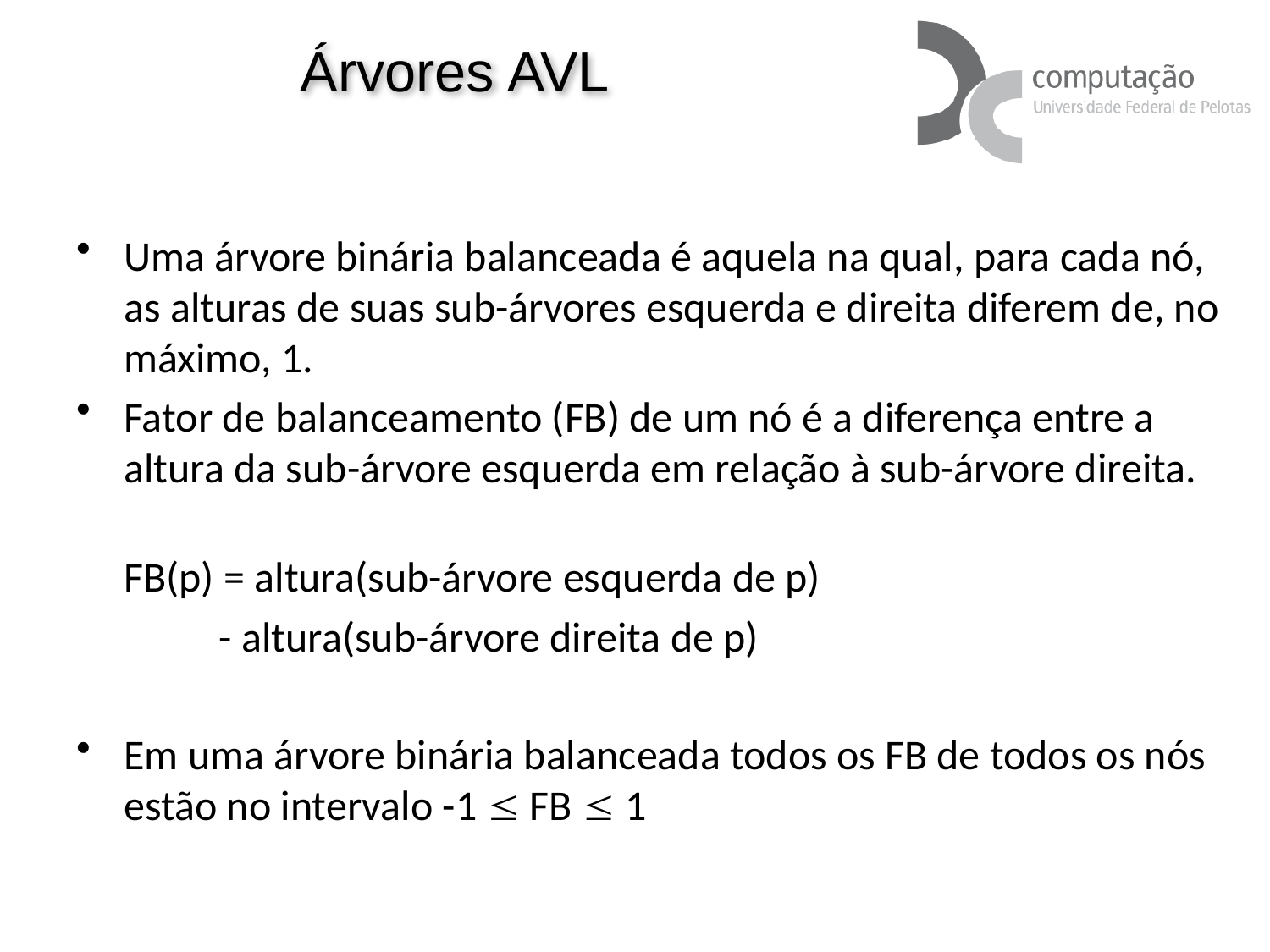

# Árvores AVL
Uma árvore binária balanceada é aquela na qual, para cada nó, as alturas de suas sub-árvores esquerda e direita diferem de, no máximo, 1.
Fator de balanceamento (FB) de um nó é a diferença entre a altura da sub-árvore esquerda em relação à sub-árvore direita.
	FB(p) = altura(sub-árvore esquerda de p)
               - altura(sub-árvore direita de p)

Em uma árvore binária balanceada todos os FB de todos os nós estão no intervalo -1 ≤ FB ≤ 1